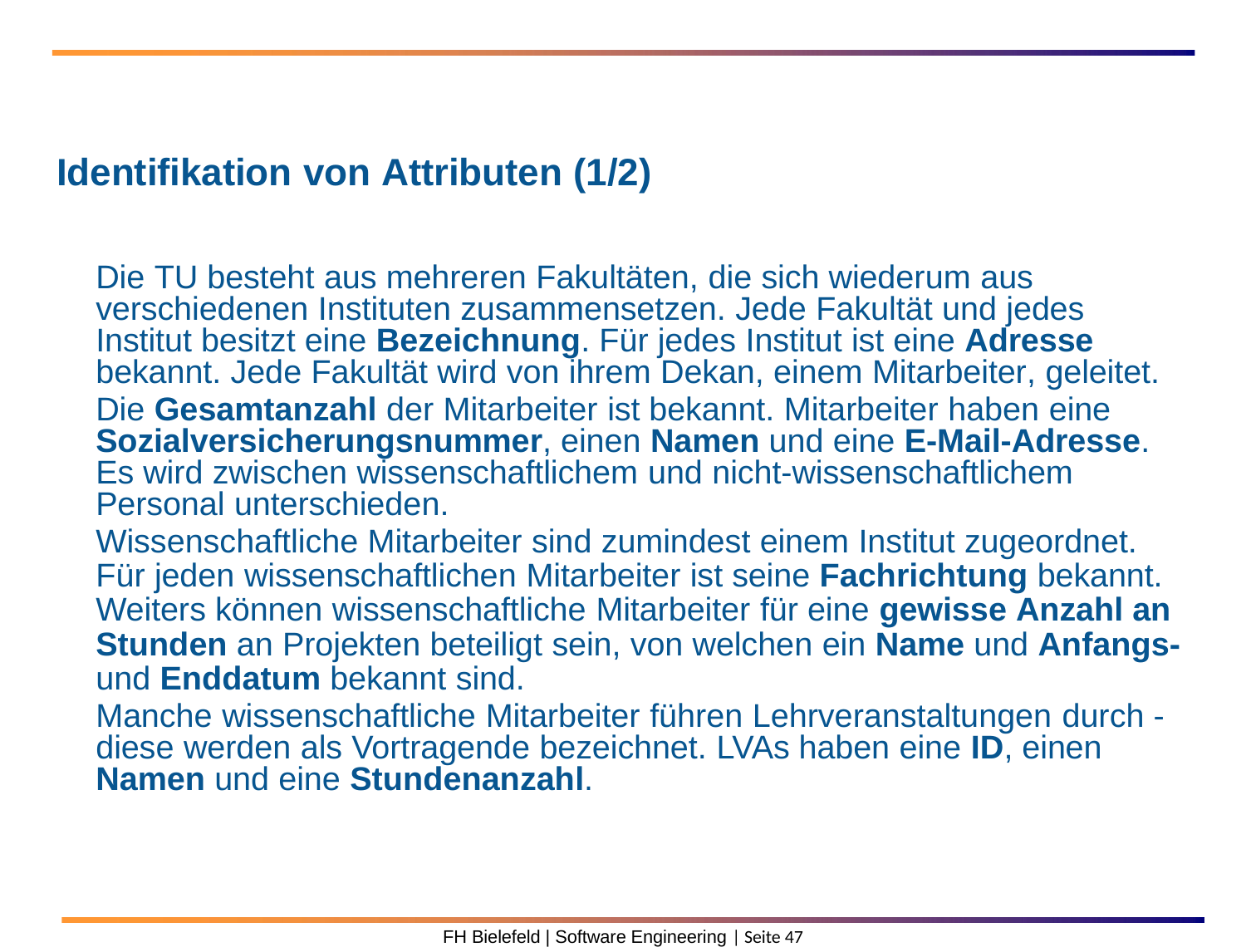

Identifikation von Attributen (1/2)
Die TU besteht aus mehreren Fakultäten, die sich wiederum aus verschiedenen Instituten zusammensetzen. Jede Fakultät und jedes Institut besitzt eine Bezeichnung. Für jedes Institut ist eine Adresse bekannt. Jede Fakultät wird von ihrem Dekan, einem Mitarbeiter, geleitet.
Die Gesamtanzahl der Mitarbeiter ist bekannt. Mitarbeiter haben eine Sozialversicherungsnummer, einen Namen und eine E-Mail-Adresse. Es wird zwischen wissenschaftlichem und nicht-wissenschaftlichem Personal unterschieden.
Wissenschaftliche Mitarbeiter sind zumindest einem Institut zugeordnet. Für jeden wissenschaftlichen Mitarbeiter ist seine Fachrichtung bekannt. Weiters können wissenschaftliche Mitarbeiter für eine gewisse Anzahl an Stunden an Projekten beteiligt sein, von welchen ein Name und Anfangs- und Enddatum bekannt sind.
Manche wissenschaftliche Mitarbeiter führen Lehrveranstaltungen durch - diese werden als Vortragende bezeichnet. LVAs haben eine ID, einen Namen und eine Stundenanzahl.